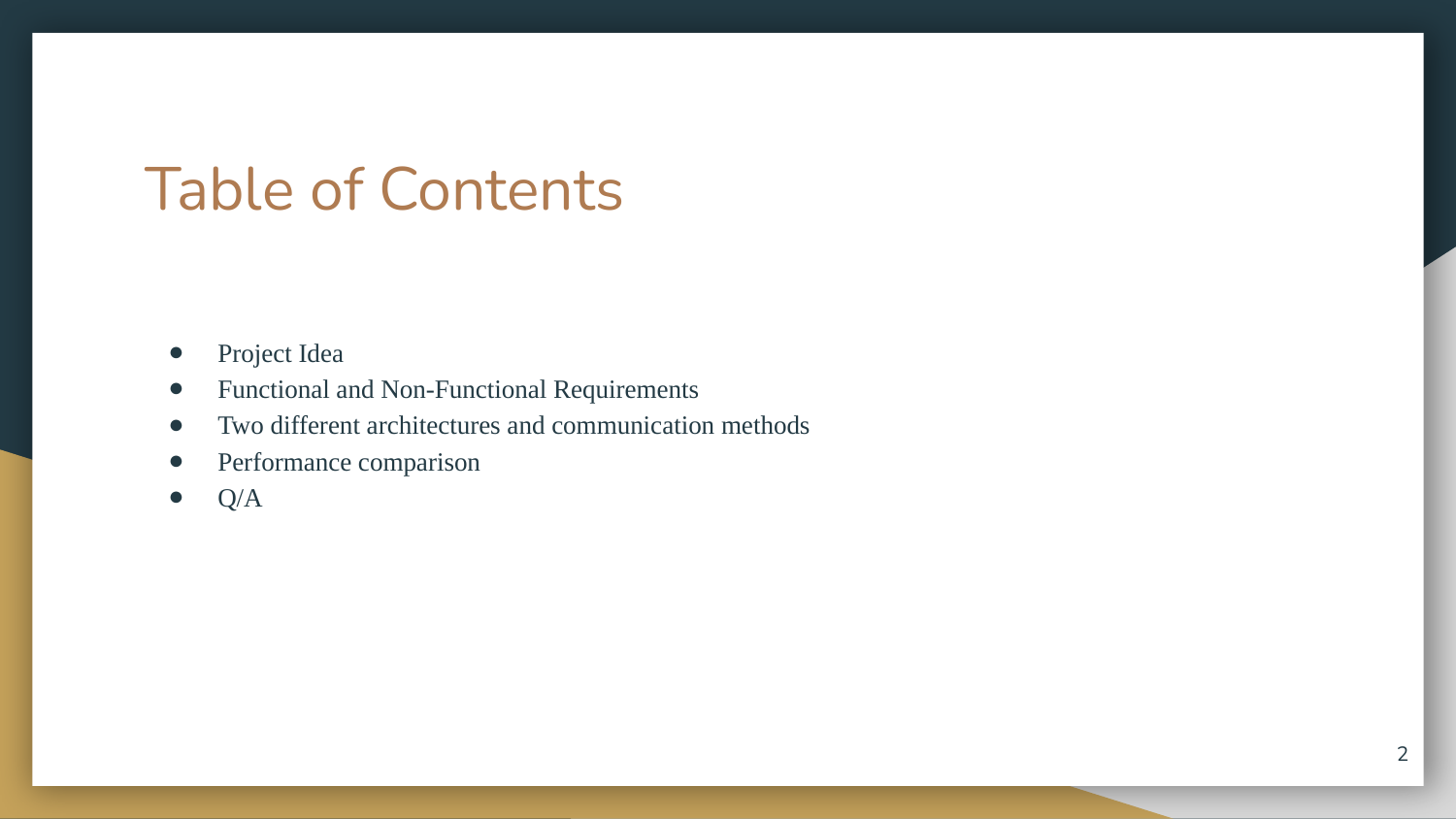

# Table of Contents
Project Idea
Functional and Non-Functional Requirements
Two different architectures and communication methods
Performance comparison
Q/A
2